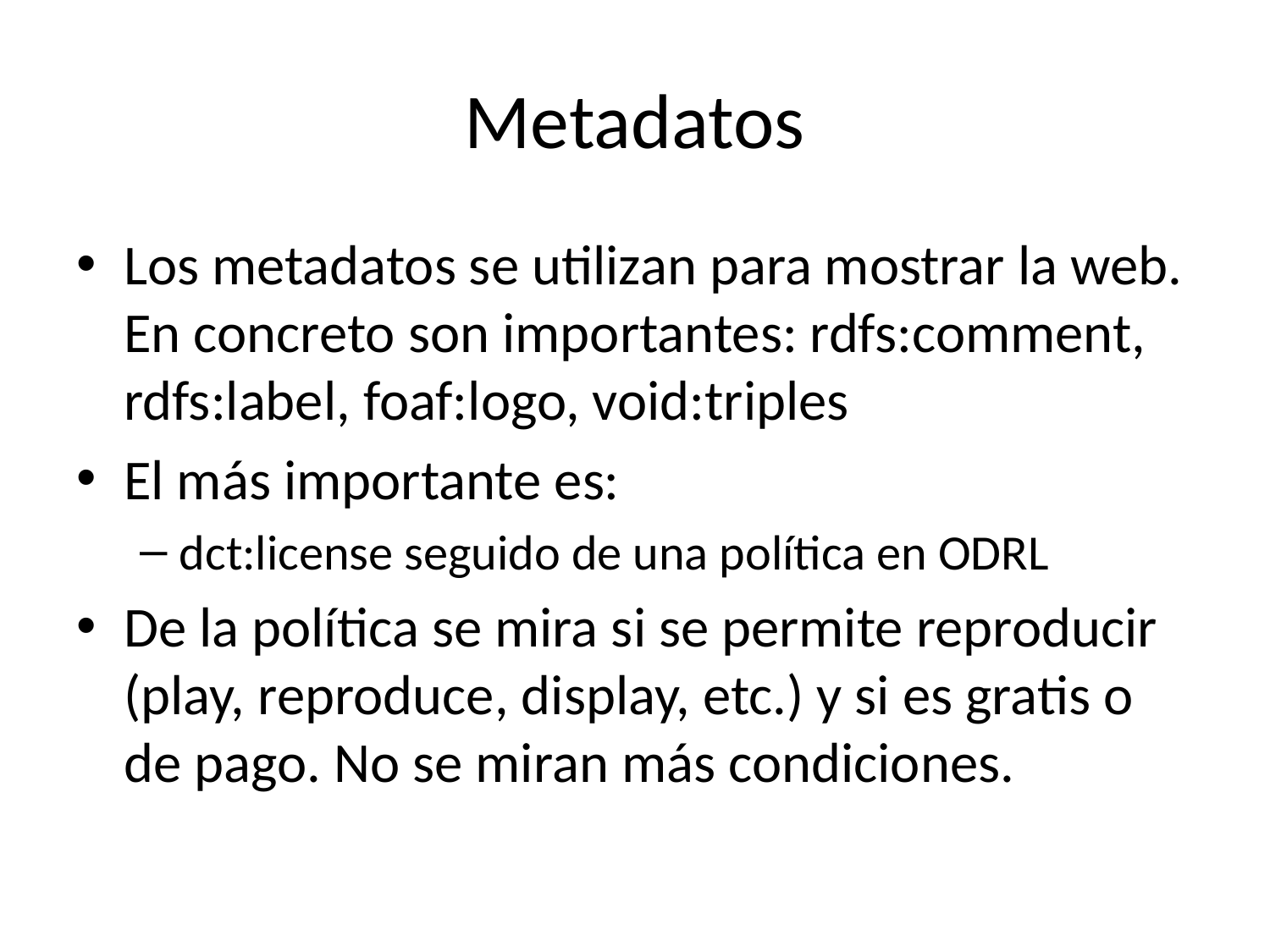

# Metadatos
Los metadatos se utilizan para mostrar la web. En concreto son importantes: rdfs:comment, rdfs:label, foaf:logo, void:triples
El más importante es:
dct:license seguido de una política en ODRL
De la política se mira si se permite reproducir (play, reproduce, display, etc.) y si es gratis o de pago. No se miran más condiciones.